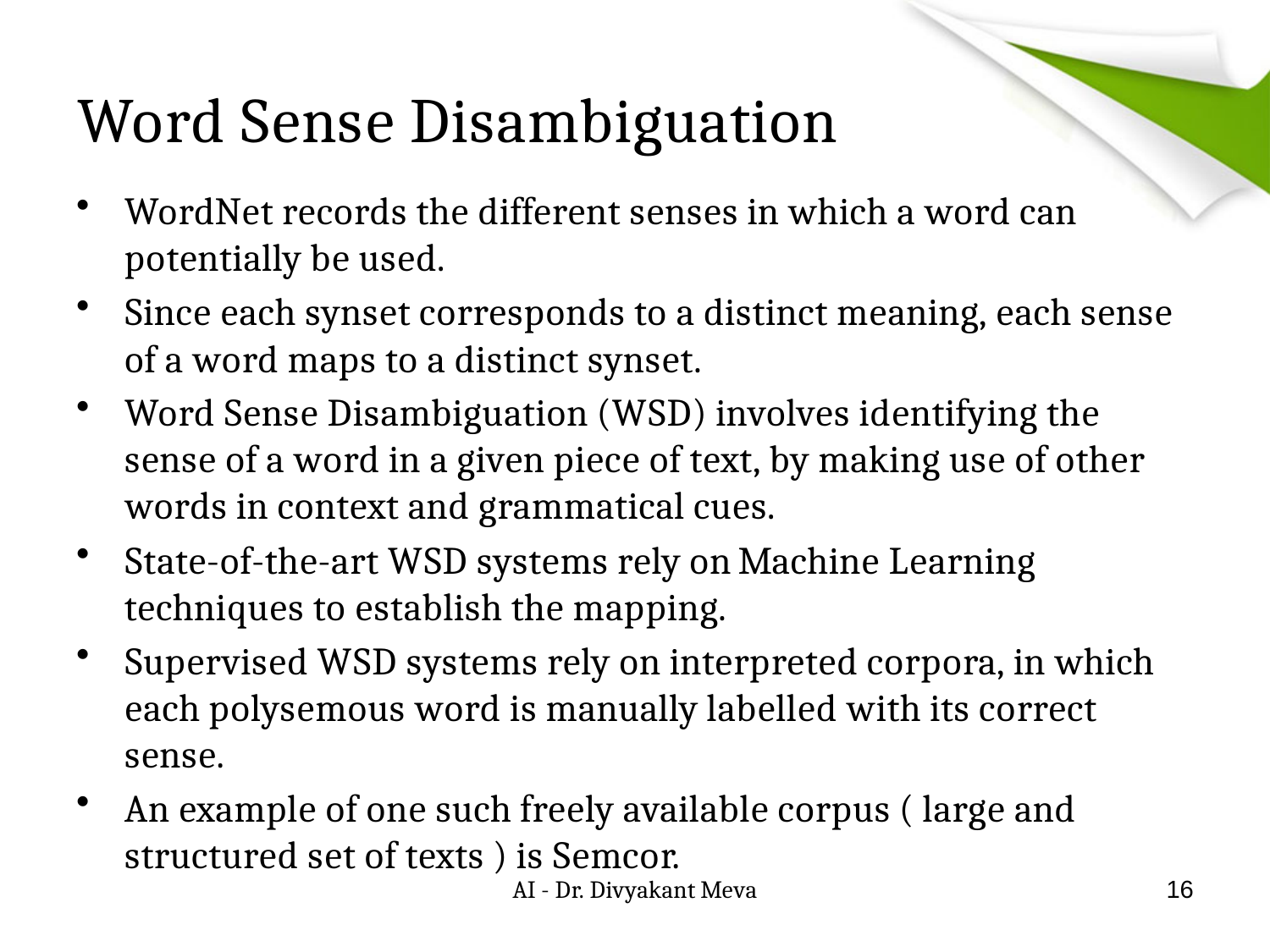

# Word Sense Disambiguation
WordNet records the different senses in which a word can potentially be used.
Since each synset corresponds to a distinct meaning, each sense of a word maps to a distinct synset.
Word Sense Disambiguation (WSD) involves identifying the sense of a word in a given piece of text, by making use of other words in context and grammatical cues.
State-of-the-art WSD systems rely on Machine Learning techniques to establish the mapping.
Supervised WSD systems rely on interpreted corpora, in which each polysemous word is manually labelled with its correct sense.
An example of one such freely available corpus ( large and structured set of texts ) is Semcor.
AI - Dr. Divyakant Meva
16